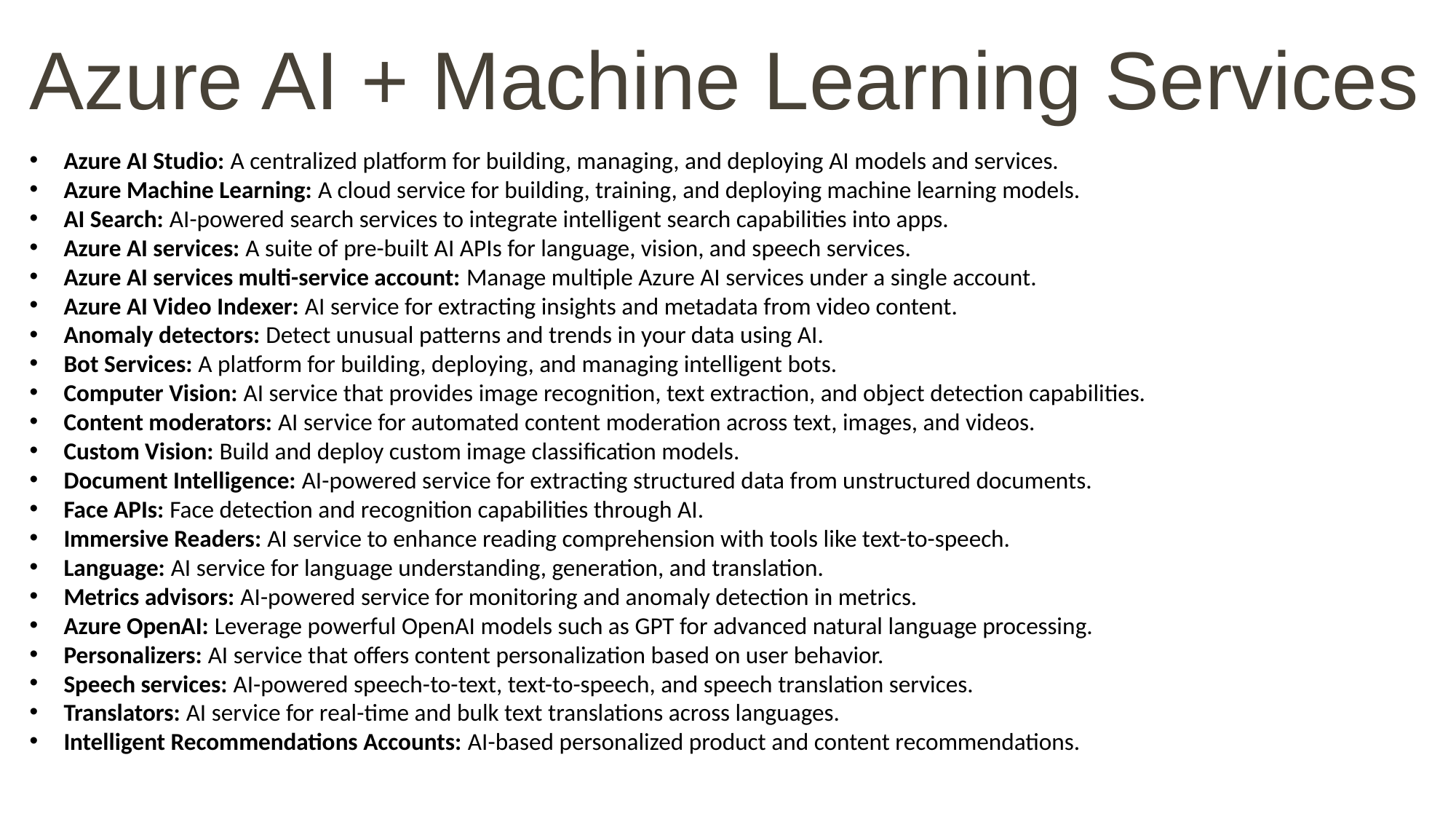

Azure AI + Machine Learning Services
Azure AI Studio: A centralized platform for building, managing, and deploying AI models and services.
Azure Machine Learning: A cloud service for building, training, and deploying machine learning models.
AI Search: AI-powered search services to integrate intelligent search capabilities into apps.
Azure AI services: A suite of pre-built AI APIs for language, vision, and speech services.
Azure AI services multi-service account: Manage multiple Azure AI services under a single account.
Azure AI Video Indexer: AI service for extracting insights and metadata from video content.
Anomaly detectors: Detect unusual patterns and trends in your data using AI.
Bot Services: A platform for building, deploying, and managing intelligent bots.
Computer Vision: AI service that provides image recognition, text extraction, and object detection capabilities.
Content moderators: AI service for automated content moderation across text, images, and videos.
Custom Vision: Build and deploy custom image classification models.
Document Intelligence: AI-powered service for extracting structured data from unstructured documents.
Face APIs: Face detection and recognition capabilities through AI.
Immersive Readers: AI service to enhance reading comprehension with tools like text-to-speech.
Language: AI service for language understanding, generation, and translation.
Metrics advisors: AI-powered service for monitoring and anomaly detection in metrics.
Azure OpenAI: Leverage powerful OpenAI models such as GPT for advanced natural language processing.
Personalizers: AI service that offers content personalization based on user behavior.
Speech services: AI-powered speech-to-text, text-to-speech, and speech translation services.
Translators: AI service for real-time and bulk text translations across languages.
Intelligent Recommendations Accounts: AI-based personalized product and content recommendations.